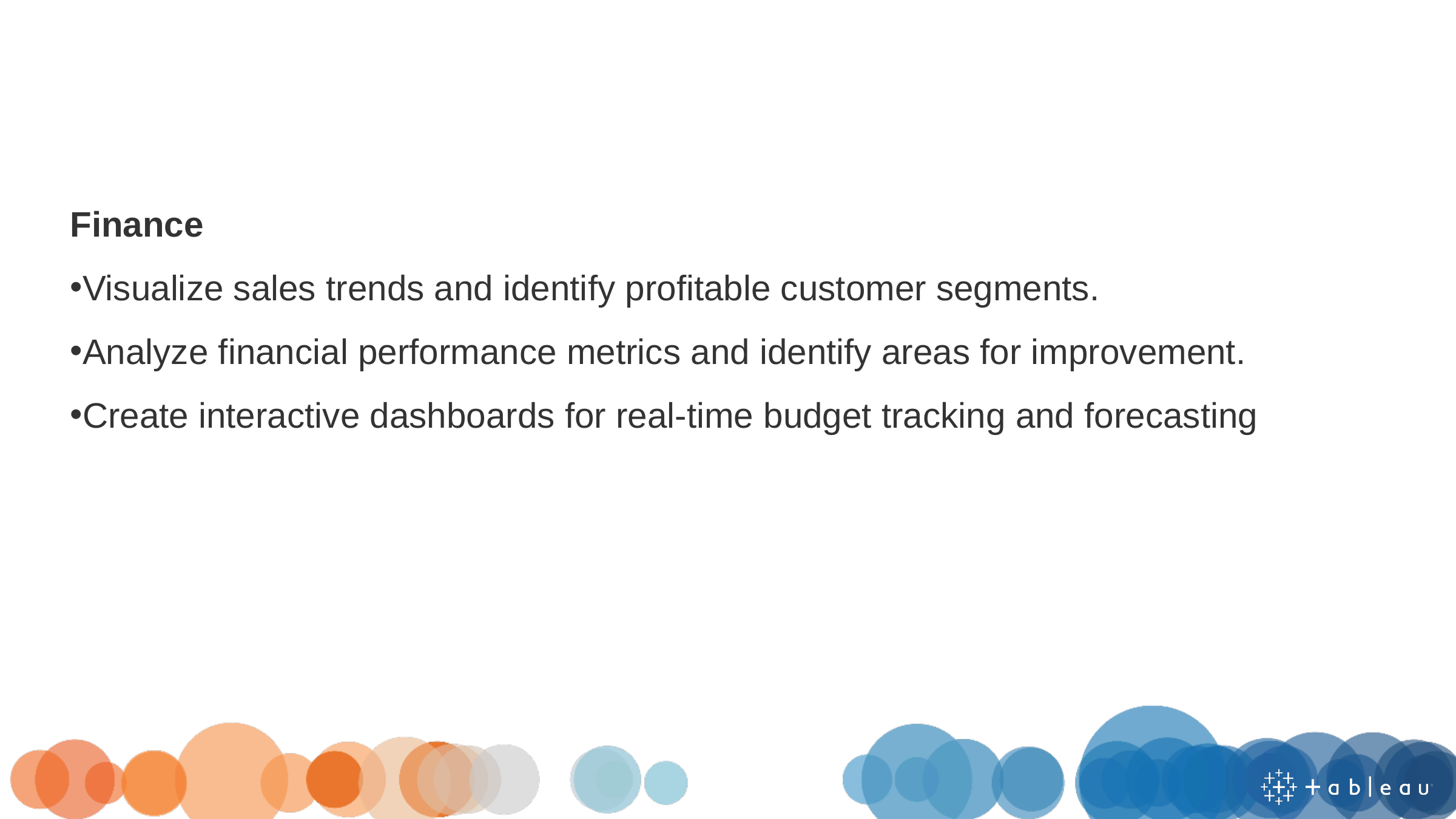

Finance
Visualize sales trends and identify profitable customer segments.
Analyze financial performance metrics and identify areas for improvement.
Create interactive dashboards for real-time budget tracking and forecasting